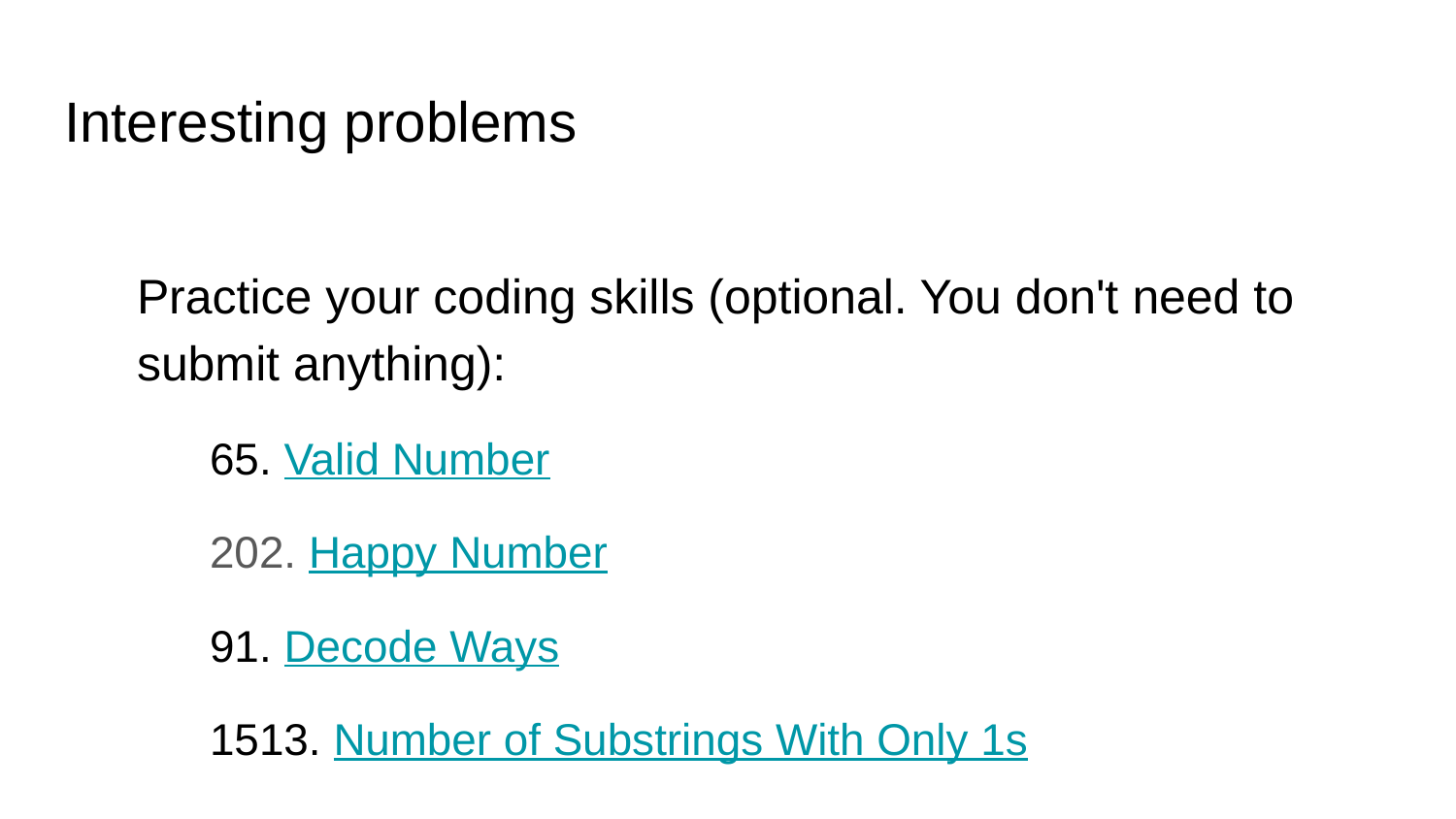

# Interesting problems

Practice your coding skills (optional. You don't need to submit anything):
65. Valid Number
202. Happy Number
91. Decode Ways
1513. Number of Substrings With Only 1s